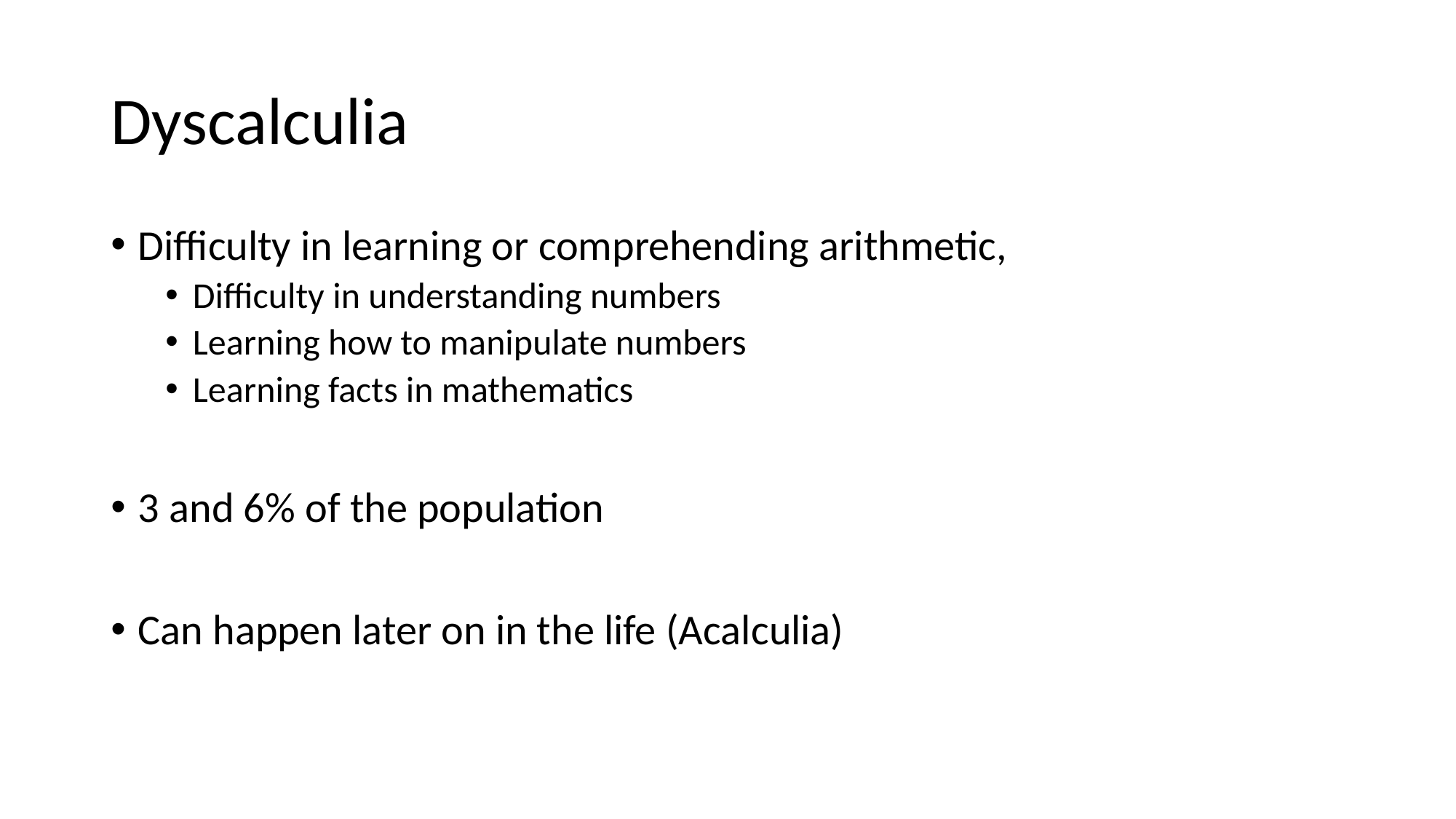

# Dyscalculia
Difficulty in learning or comprehending arithmetic,
Difficulty in understanding numbers
Learning how to manipulate numbers
Learning facts in mathematics

3 and 6% of the population

Can happen later on in the life (Acalculia)